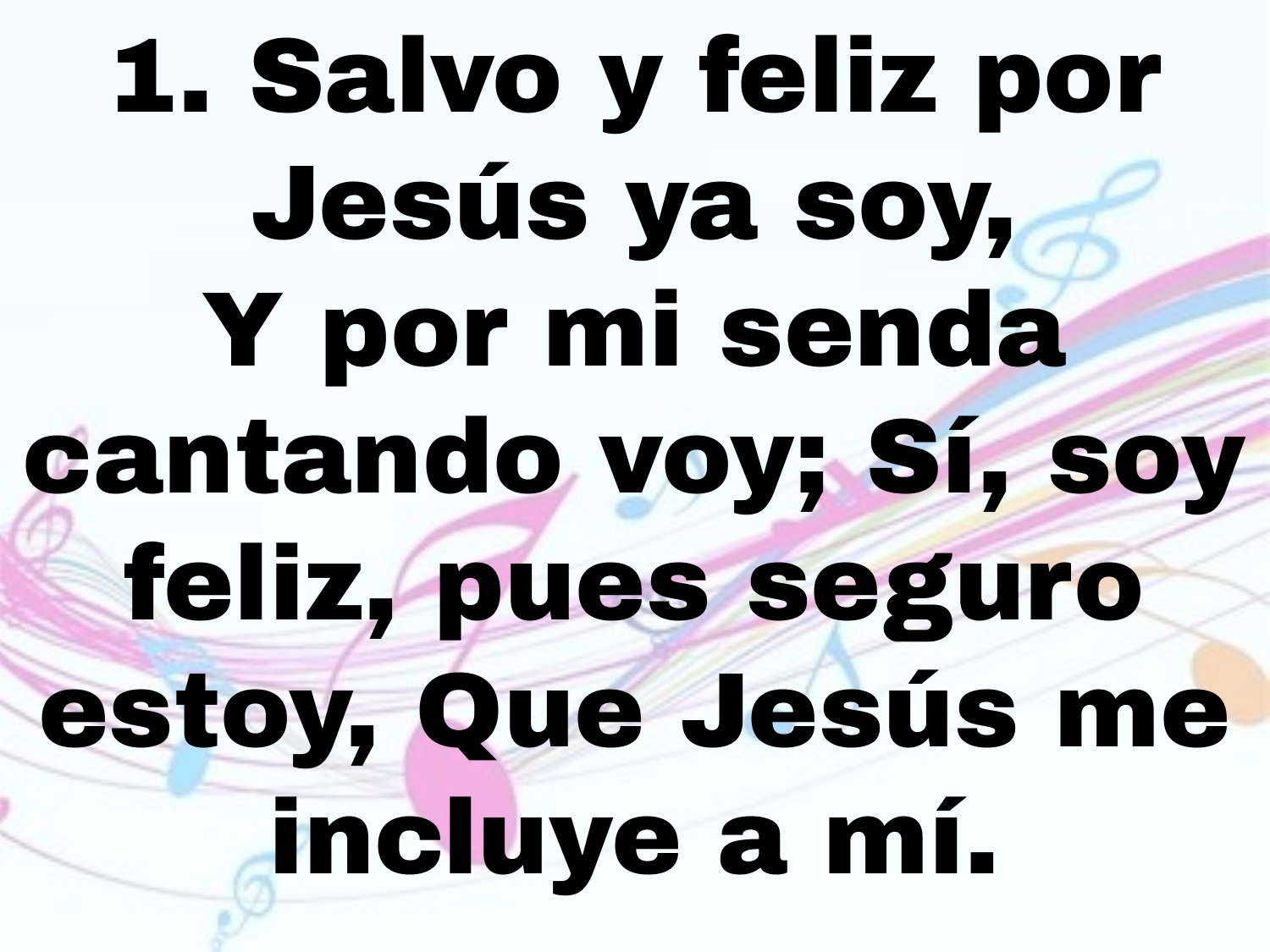

1. Salvo y feliz por Jesús ya soy,
Y por mi senda cantando voy; Sí, soy feliz, pues seguro estoy, Que Jesús me incluye a mí.